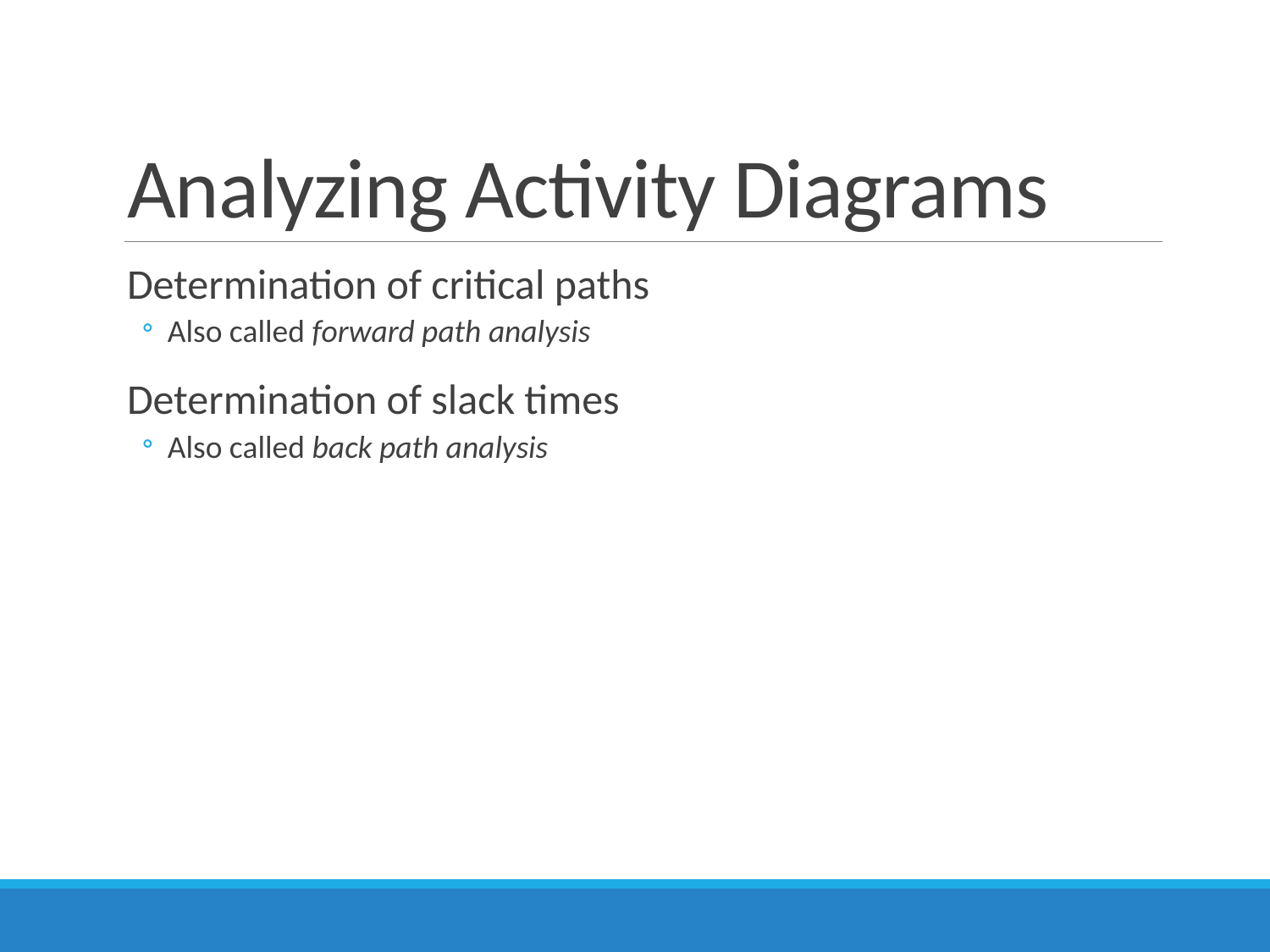

# Analyzing Activity Diagrams
Determination of critical paths
Also called forward path analysis
Determination of slack times
Also called back path analysis